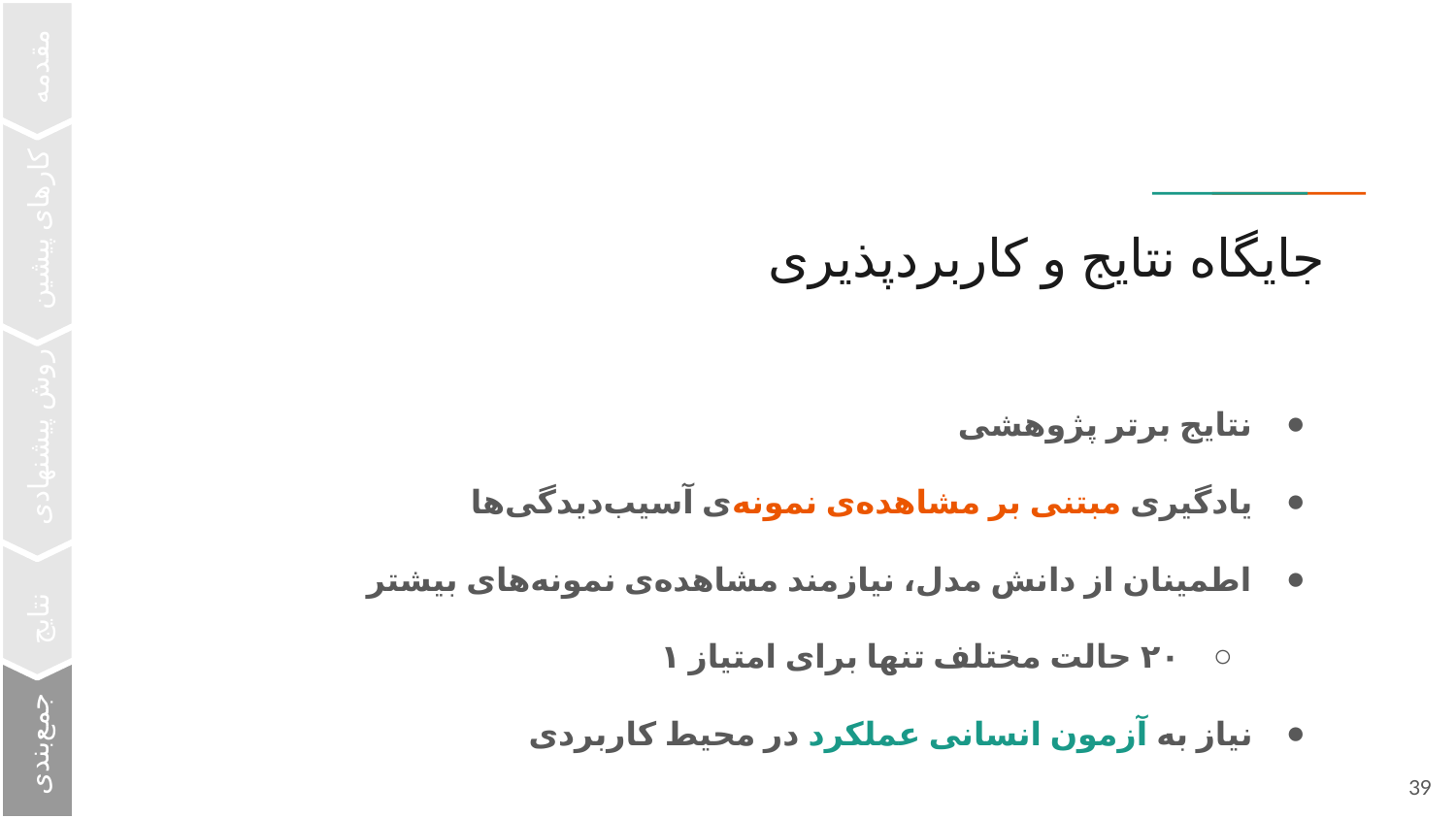

مقدمه-
کار‌های پیشین-
# جایگاه نتایج و کاربرد‌پذیری
نتایج برتر پژوهشی
یادگیری مبتنی بر مشاهده‌ی نمونه‌ی آسیب‌دیدگی‌ها
اطمینان از دانش مدل، نیازمند مشاهده‌ی نمونه‌های بیشتر
۲۰ حالت مختلف تنها برای امتیاز ۱
نیاز به آزمون انسانی عملکرد در محیط کاربردی
روش پیشنهادی-
نتایج-
جمع‌بندی-
39